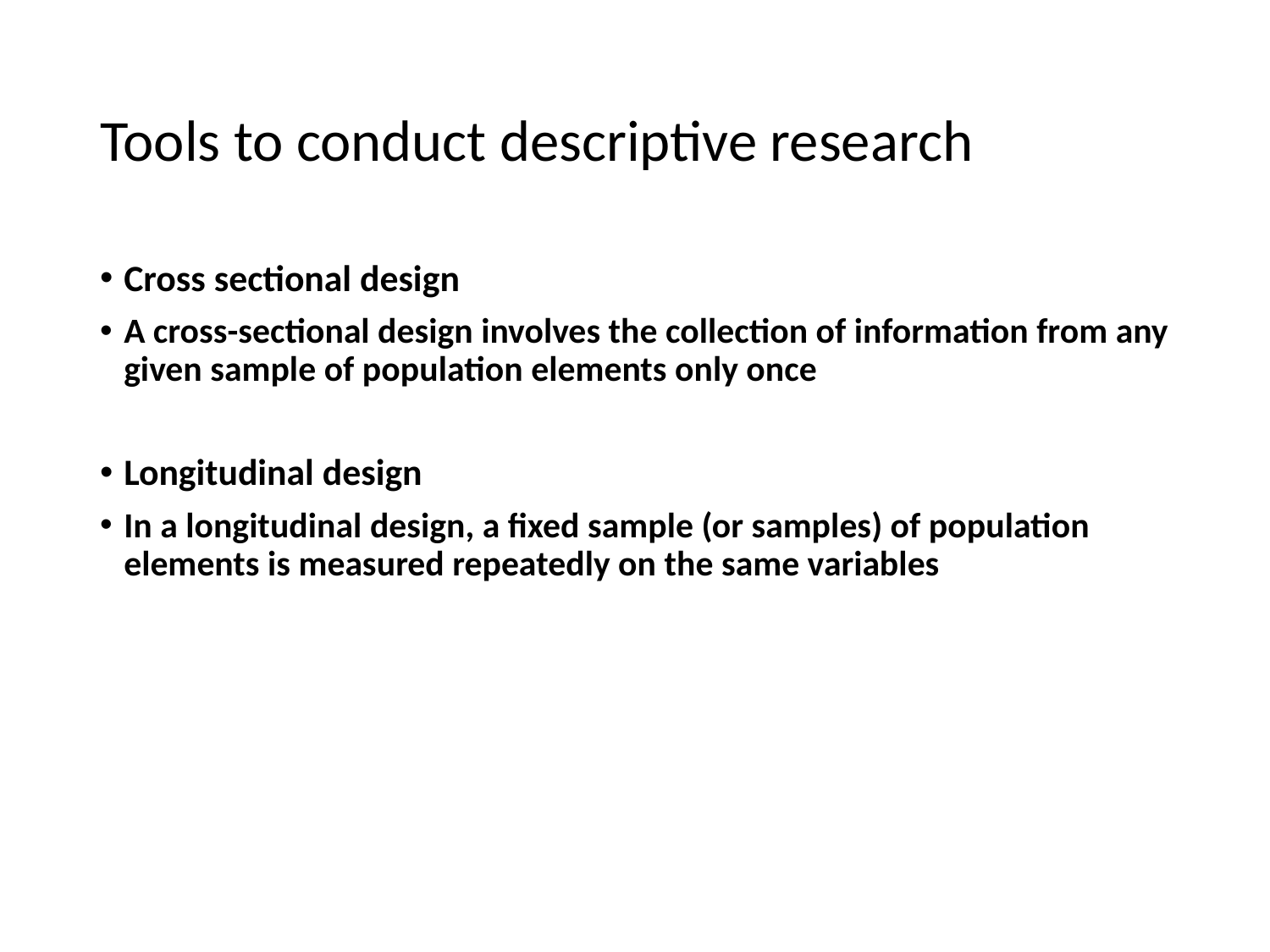

# Tools to conduct descriptive research
Cross sectional design
A cross-sectional design involves the collection of information from any given sample of population elements only once

Longitudinal design
In a longitudinal design, a fixed sample (or samples) of population elements is measured repeatedly on the same variables